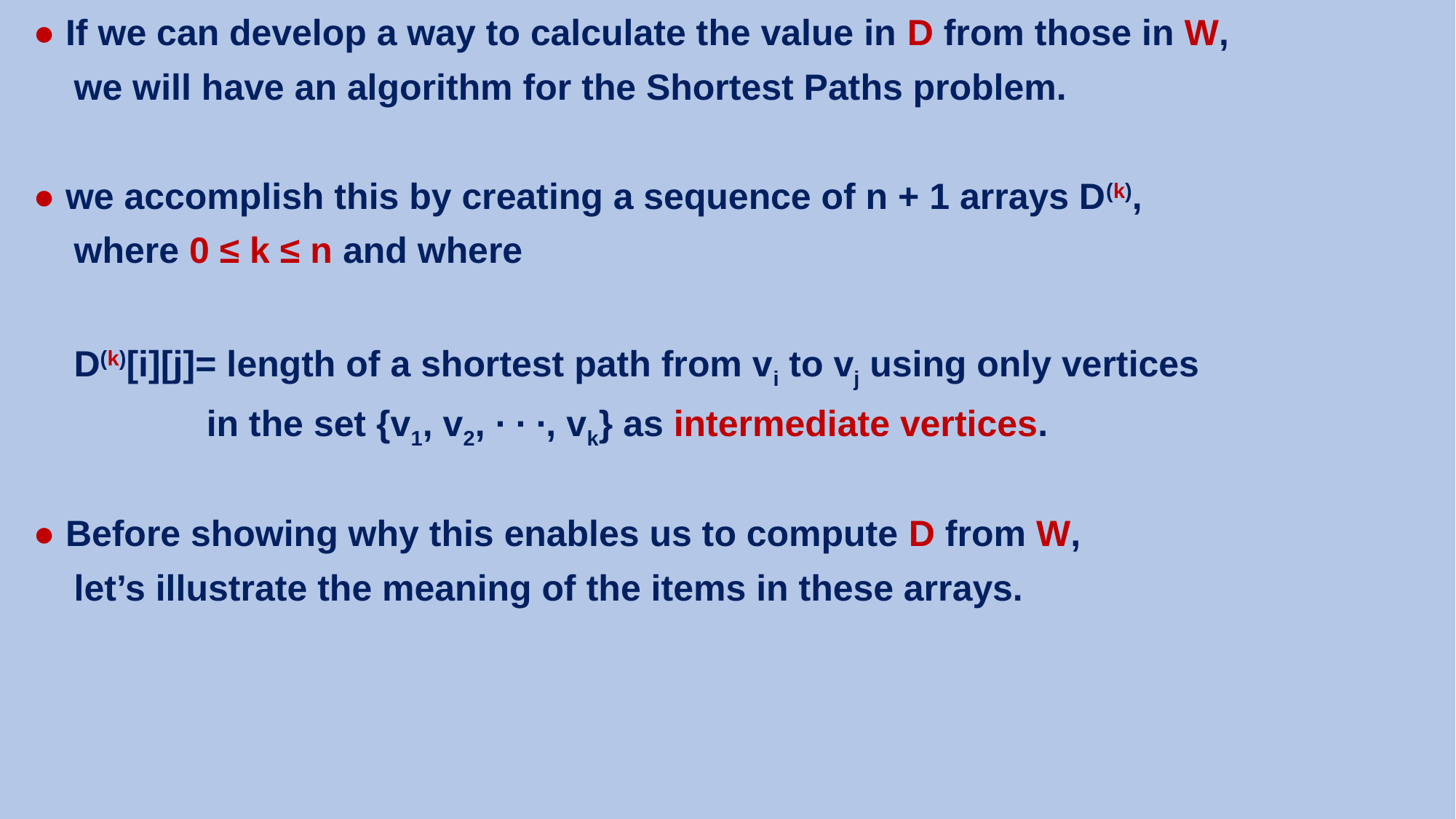

● If we can develop a way to calculate the value in D from those in W,
    we will have an algorithm for the Shortest Paths problem.

● we accomplish this by creating a sequence of n + 1 arrays D(k),
    where 0 ≤ k ≤ n and where

    D(k)[i][j]= length of a shortest path from vi to vj using only vertices
                 in the set {v1, v2, ∙ ∙ ∙, vk} as intermediate vertices.

● Before showing why this enables us to compute D from W,
    let’s illustrate the meaning of the items in these arrays.